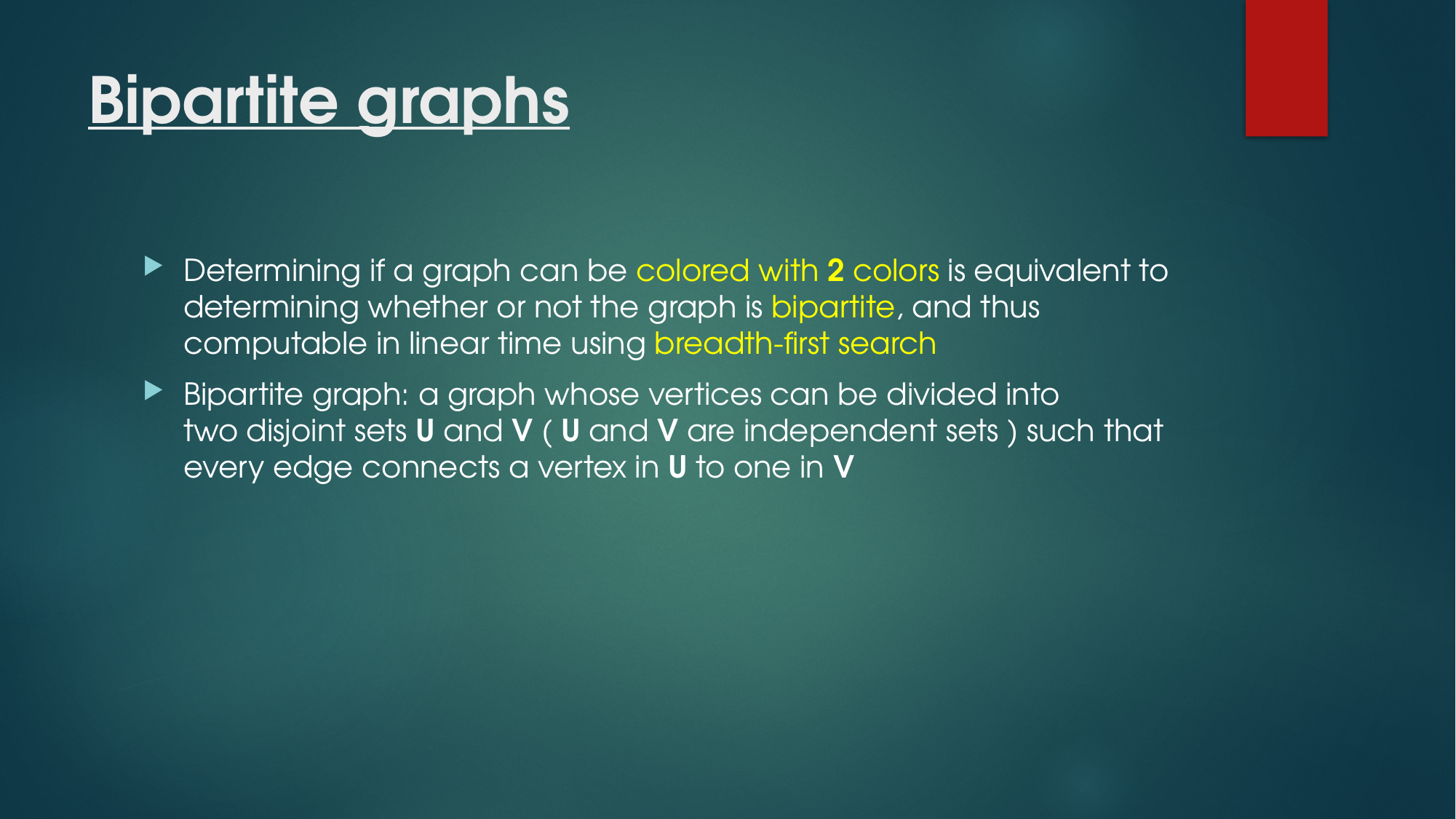

# Bipartite graphs
Determining if a graph can be colored with 2 colors is equivalent to determining whether or not the graph is bipartite, and thus computable in linear time using breadth-first search
Bipartite graph: a graph whose vertices can be divided into two disjoint sets U and V ( U and V are independent sets ) such that every edge connects a vertex in U to one in V